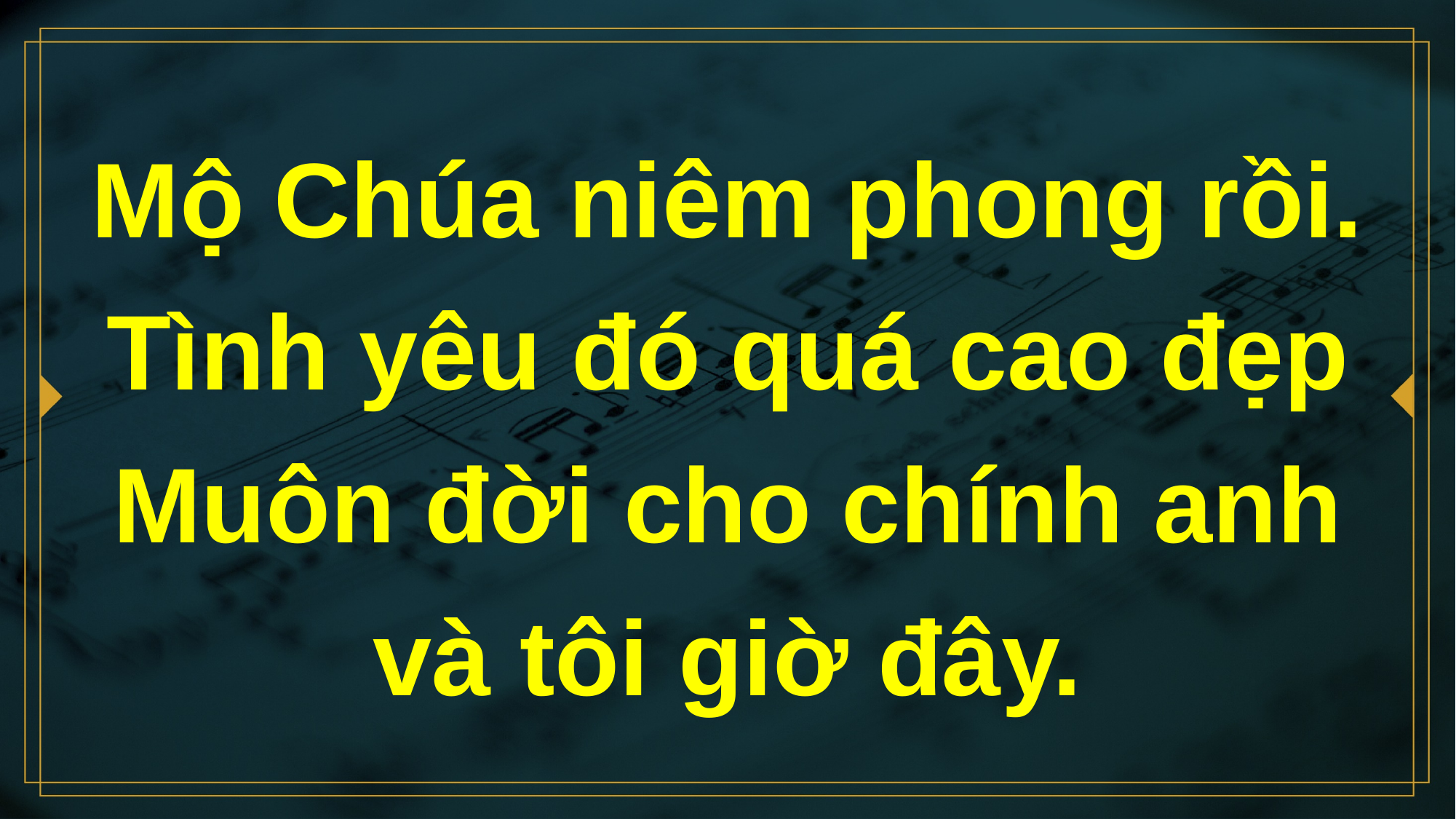

# Mộ Chúa niêm phong rồi. Tình yêu đó quá cao đẹp Muôn đời cho chính anh và tôi giờ đây.